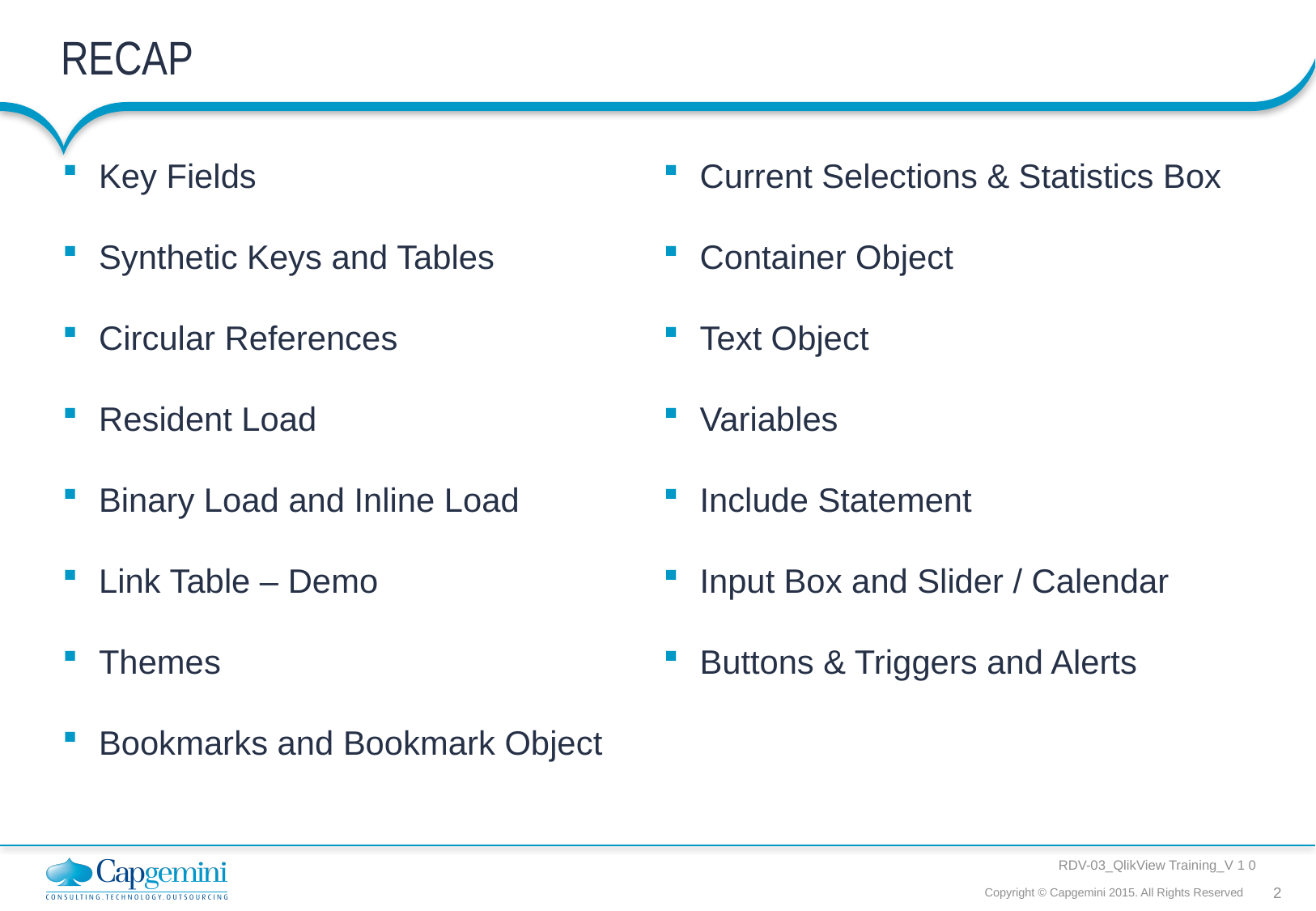

# RECAP
Key Fields
Synthetic Keys and Tables
Circular References
Resident Load
Binary Load and Inline Load
Link Table – Demo
Themes
Bookmarks and Bookmark Object
Current Selections & Statistics Box
Container Object
Text Object
Variables
Include Statement
Input Box and Slider / Calendar
Buttons & Triggers and Alerts